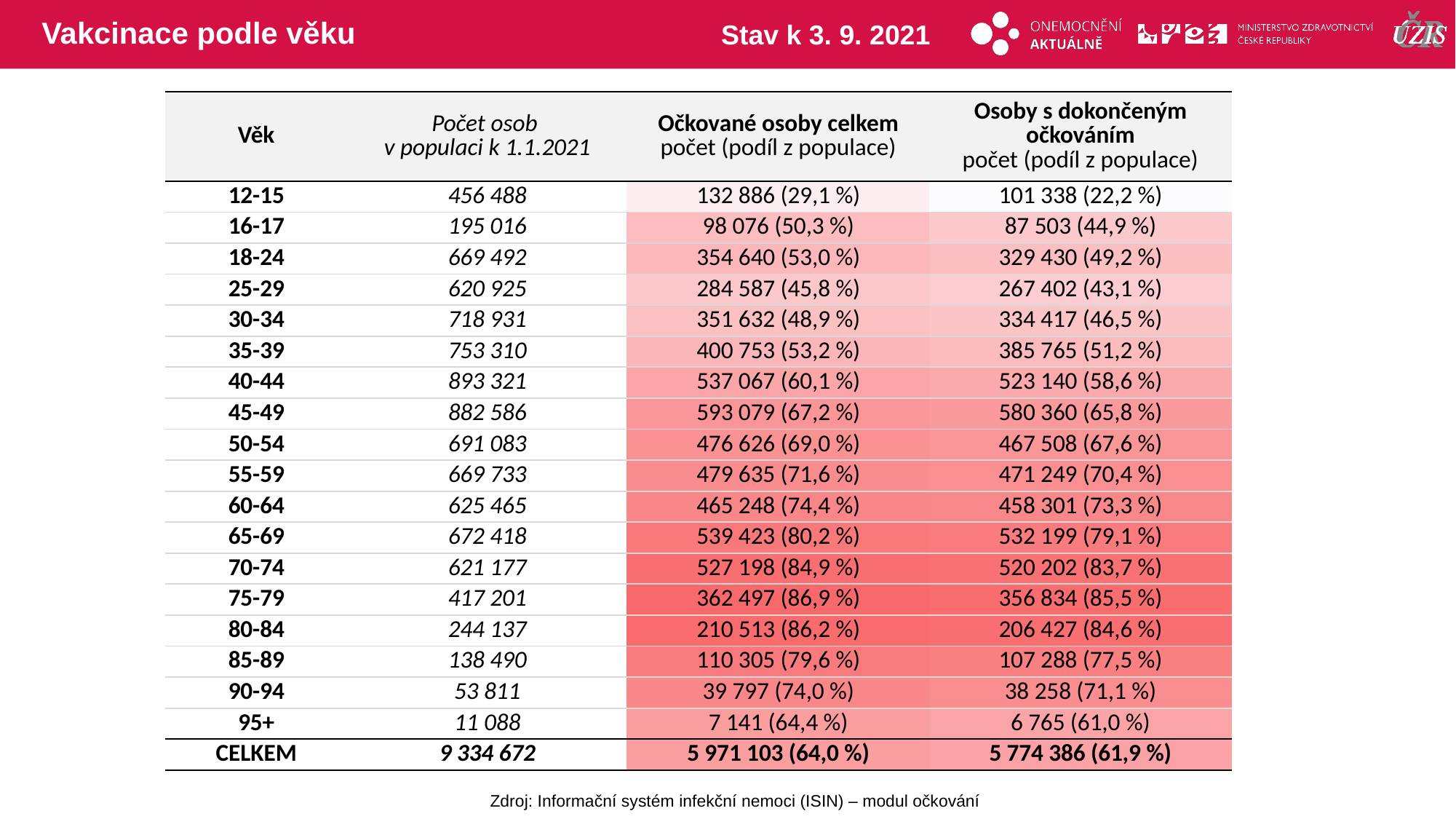

# Vakcinace podle věku
Stav k 3. 9. 2021
| Věk | Počet osob v populaci k 1.1.2021 | Očkované osoby celkem počet (podíl z populace) | Osoby s dokončeným očkováním počet (podíl z populace) |
| --- | --- | --- | --- |
| 12-15 | 456 488 | 132 886 (29,1 %) | 101 338 (22,2 %) |
| 16-17 | 195 016 | 98 076 (50,3 %) | 87 503 (44,9 %) |
| 18-24 | 669 492 | 354 640 (53,0 %) | 329 430 (49,2 %) |
| 25-29 | 620 925 | 284 587 (45,8 %) | 267 402 (43,1 %) |
| 30-34 | 718 931 | 351 632 (48,9 %) | 334 417 (46,5 %) |
| 35-39 | 753 310 | 400 753 (53,2 %) | 385 765 (51,2 %) |
| 40-44 | 893 321 | 537 067 (60,1 %) | 523 140 (58,6 %) |
| 45-49 | 882 586 | 593 079 (67,2 %) | 580 360 (65,8 %) |
| 50-54 | 691 083 | 476 626 (69,0 %) | 467 508 (67,6 %) |
| 55-59 | 669 733 | 479 635 (71,6 %) | 471 249 (70,4 %) |
| 60-64 | 625 465 | 465 248 (74,4 %) | 458 301 (73,3 %) |
| 65-69 | 672 418 | 539 423 (80,2 %) | 532 199 (79,1 %) |
| 70-74 | 621 177 | 527 198 (84,9 %) | 520 202 (83,7 %) |
| 75-79 | 417 201 | 362 497 (86,9 %) | 356 834 (85,5 %) |
| 80-84 | 244 137 | 210 513 (86,2 %) | 206 427 (84,6 %) |
| 85-89 | 138 490 | 110 305 (79,6 %) | 107 288 (77,5 %) |
| 90-94 | 53 811 | 39 797 (74,0 %) | 38 258 (71,1 %) |
| 95+ | 11 088 | 7 141 (64,4 %) | 6 765 (61,0 %) |
| CELKEM | 9 334 672 | 5 971 103 (64,0 %) | 5 774 386 (61,9 %) |
|  |  |
| --- | --- |
|  |  |
|  |  |
|  |  |
|  |  |
|  |  |
|  |  |
|  |  |
|  |  |
|  |  |
|  |  |
|  |  |
|  |  |
|  |  |
|  |  |
|  |  |
|  |  |
|  |  |
|  |  |
Zdroj: Informační systém infekční nemoci (ISIN) – modul očkování